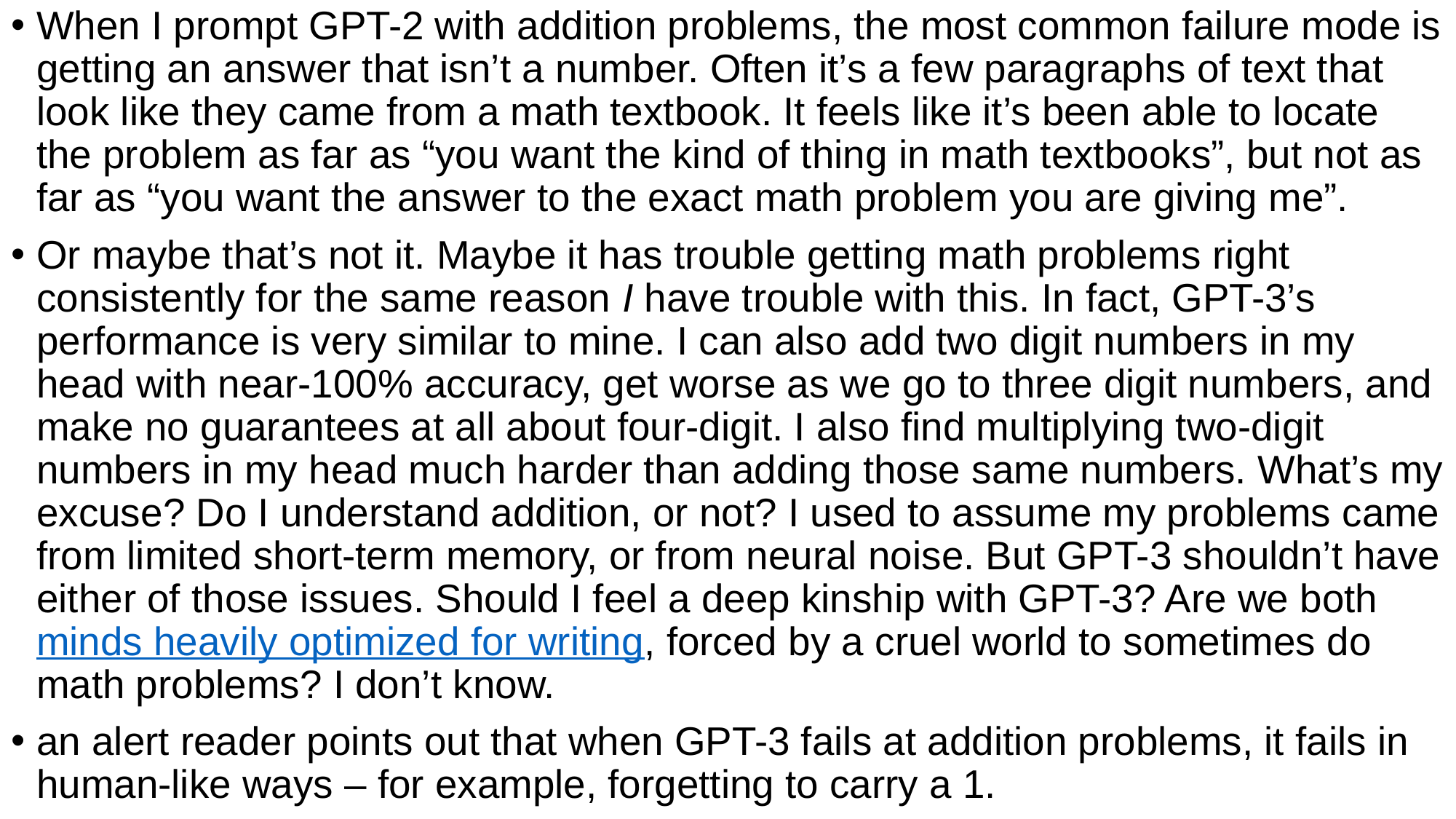

When I prompt GPT-2 with addition problems, the most common failure mode is getting an answer that isn’t a number. Often it’s a few paragraphs of text that look like they came from a math textbook. It feels like it’s been able to locate the problem as far as “you want the kind of thing in math textbooks”, but not as far as “you want the answer to the exact math problem you are giving me”.
Or maybe that’s not it. Maybe it has trouble getting math problems right consistently for the same reason I have trouble with this. In fact, GPT-3’s performance is very similar to mine. I can also add two digit numbers in my head with near-100% accuracy, get worse as we go to three digit numbers, and make no guarantees at all about four-digit. I also find multiplying two-digit numbers in my head much harder than adding those same numbers. What’s my excuse? Do I understand addition, or not? I used to assume my problems came from limited short-term memory, or from neural noise. But GPT-3 shouldn’t have either of those issues. Should I feel a deep kinship with GPT-3? Are we both minds heavily optimized for writing, forced by a cruel world to sometimes do math problems? I don’t know.
an alert reader points out that when GPT-3 fails at addition problems, it fails in human-like ways – for example, forgetting to carry a 1.